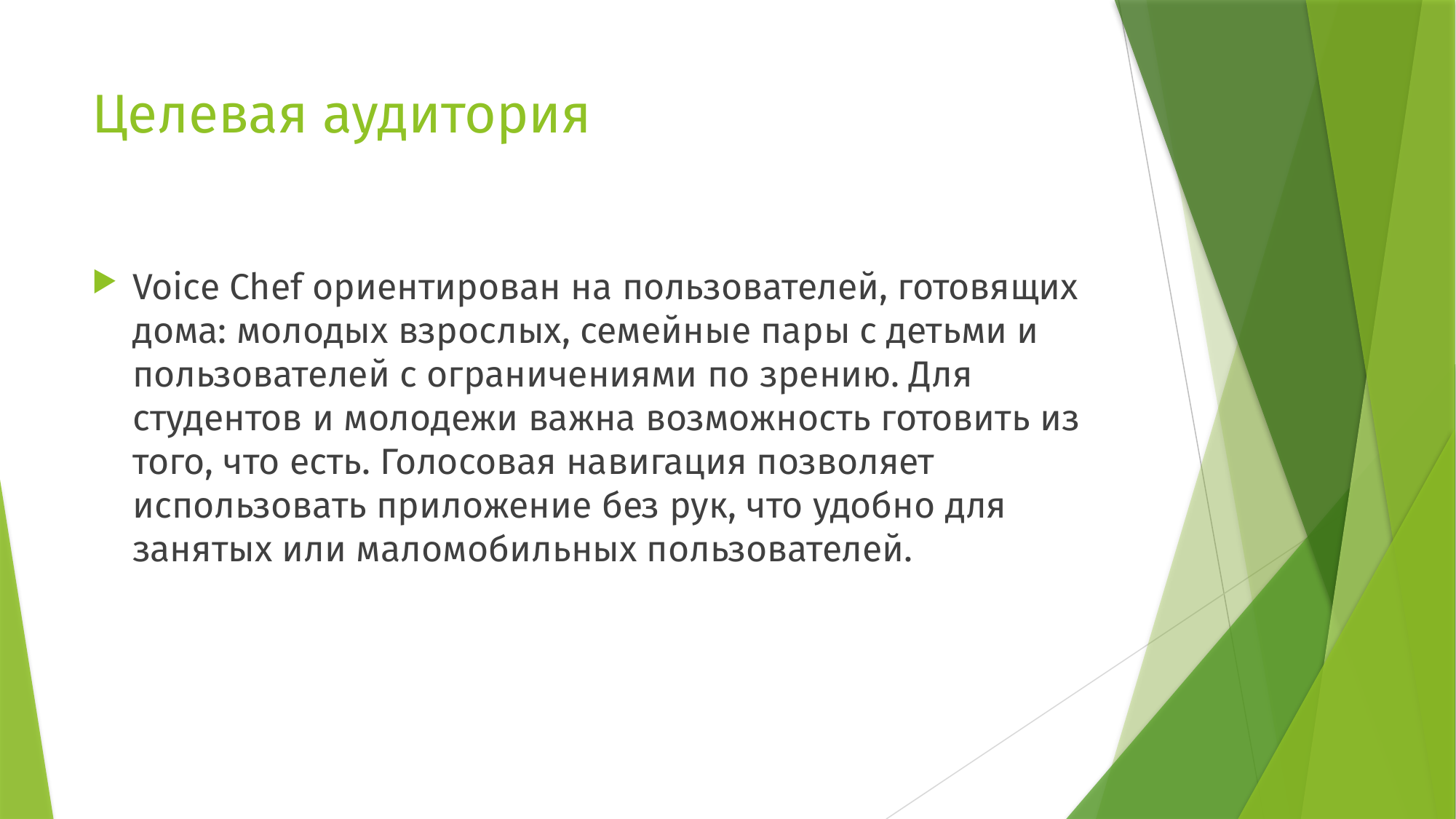

# Целевая аудитория
Voice Chef ориентирован на пользователей, готовящих дома: молодых взрослых, семейные пары с детьми и пользователей с ограничениями по зрению. Для студентов и молодежи важна возможность готовить из того, что есть. Голосовая навигация позволяет использовать приложение без рук, что удобно для занятых или маломобильных пользователей.